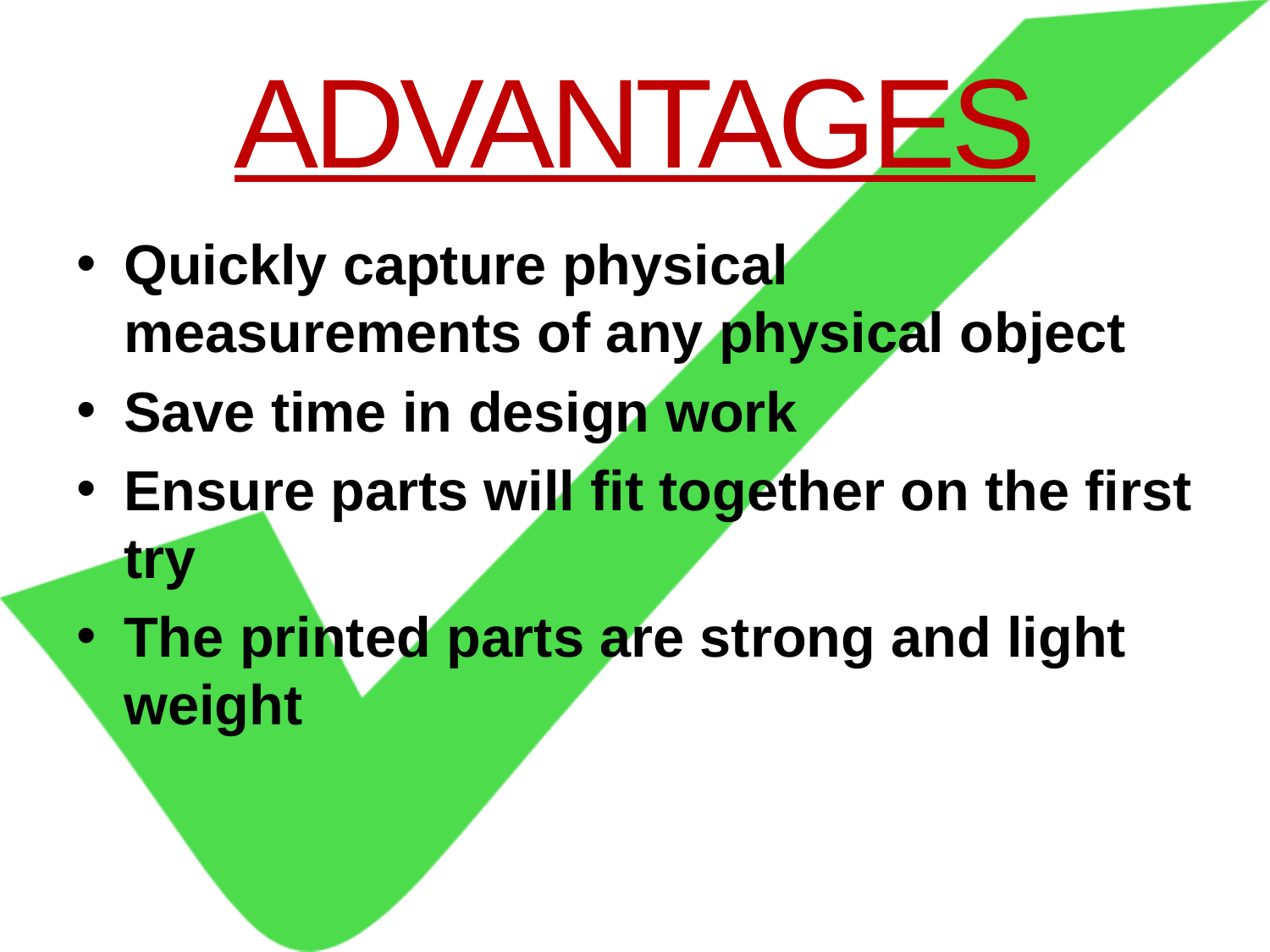

# ADVANTAGES
Quickly capture physical measurements of any physical object
Save time in design work
Ensure parts will fit together on the first try
The printed parts are strong and light weight